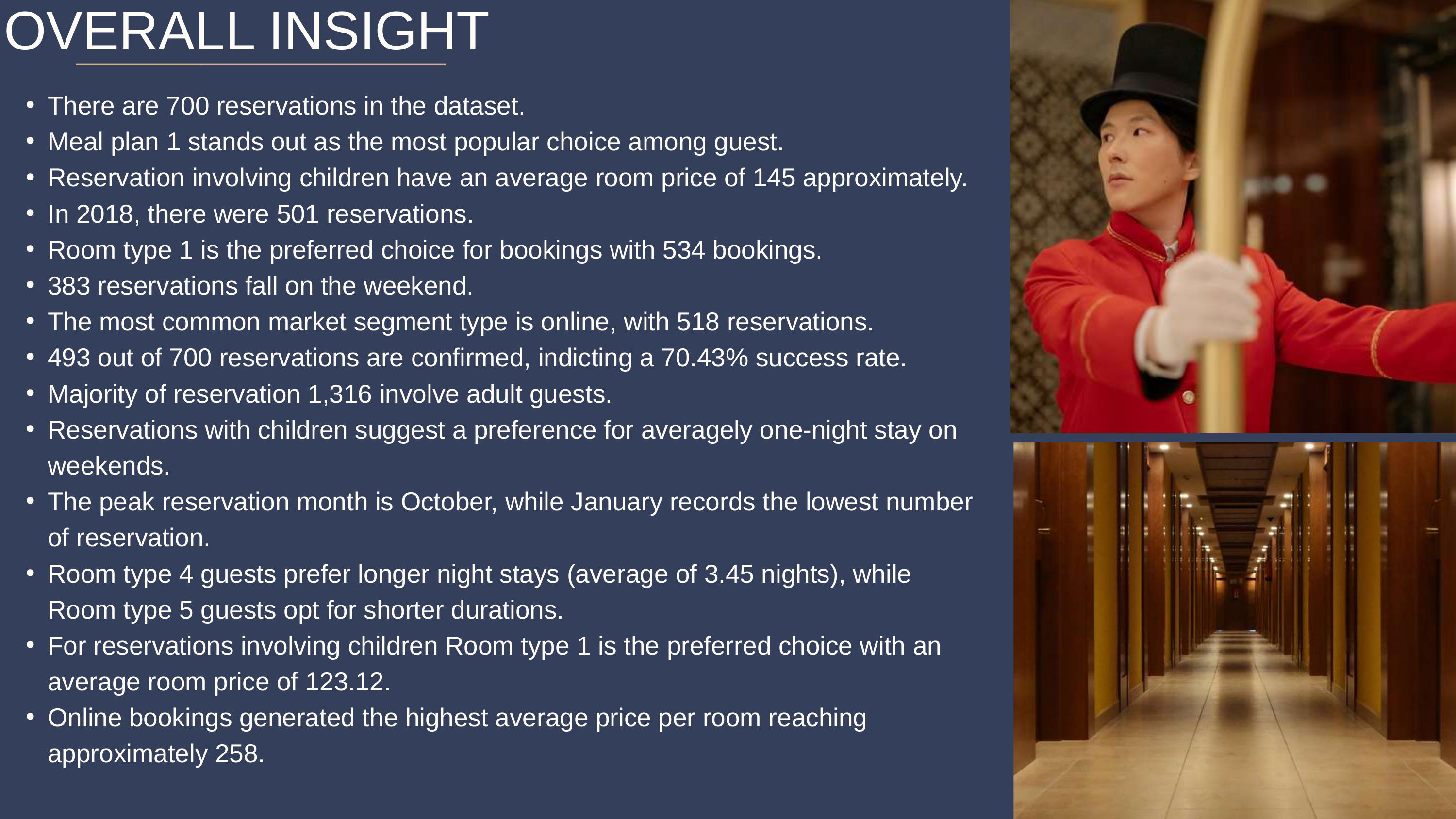

OVERALL INSIGHT

There are 700 reservations in the dataset.
Meal plan 1 stands out as the most popular choice among guest.
Reservation involving children have an average room price of 145 approximately.
In 2018, there were 501 reservations.
Room type 1 is the preferred choice for bookings with 534 bookings.
383 reservations fall on the weekend.
The most common market segment type is online, with 518 reservations.
493 out of 700 reservations are confirmed, indicting a 70.43% success rate.
Majority of reservation 1,316 involve adult guests.
Reservations with children suggest a preference for averagely one-night stay on weekends.
The peak reservation month is October, while January records the lowest number of reservation.
Room type 4 guests prefer longer night stays (average of 3.45 nights), while Room type 5 guests opt for shorter durations.
For reservations involving children Room type 1 is the preferred choice with an average room price of 123.12.
Online bookings generated the highest average price per room reaching approximately 258.